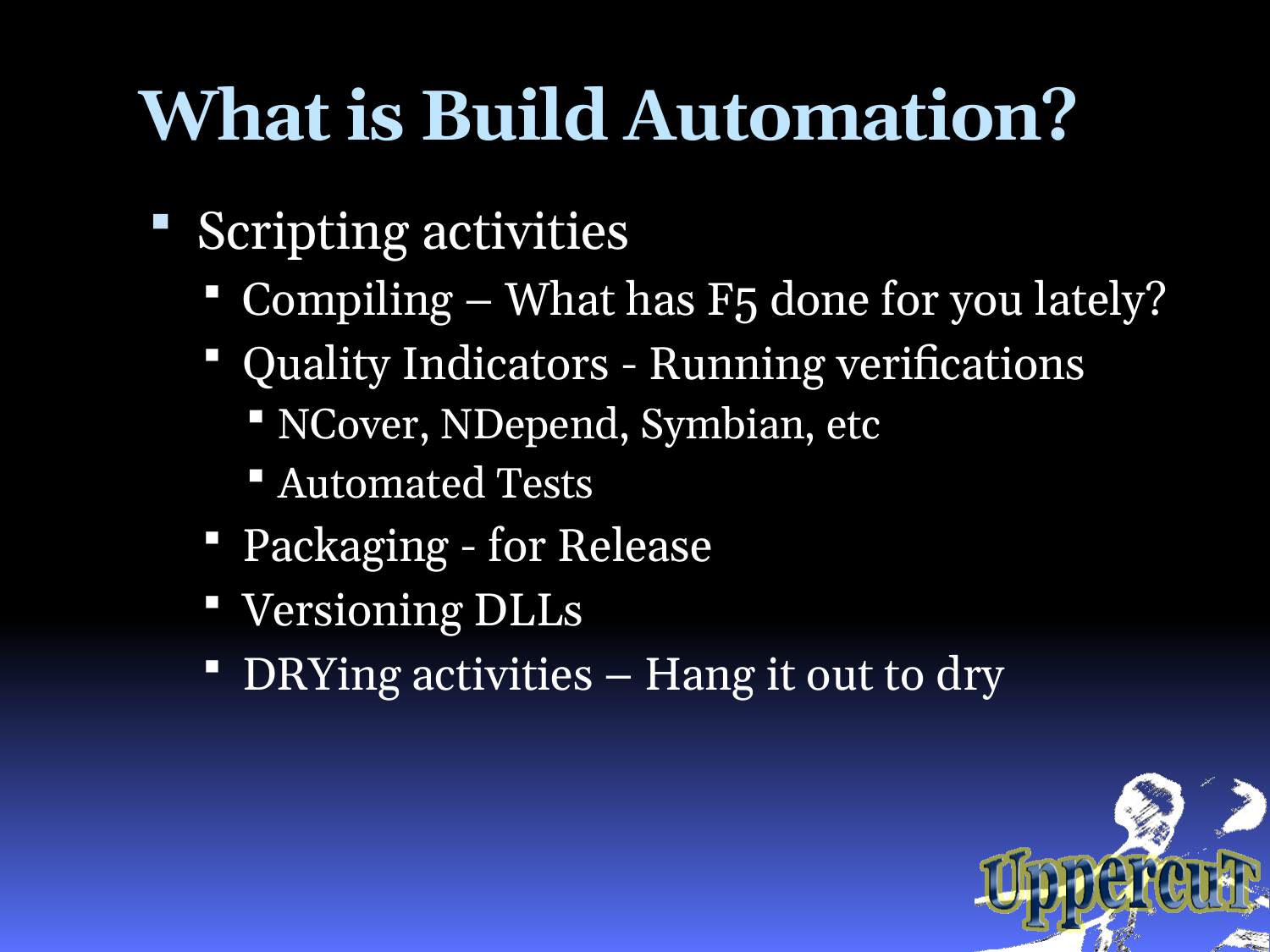

# What is Build Automation?
Scripting activities
Compiling – What has F5 done for you lately?
Quality Indicators - Running verifications
NCover, NDepend, Symbian, etc
Automated Tests
Packaging - for Release
Versioning DLLs
DRYing activities – Hang it out to dry